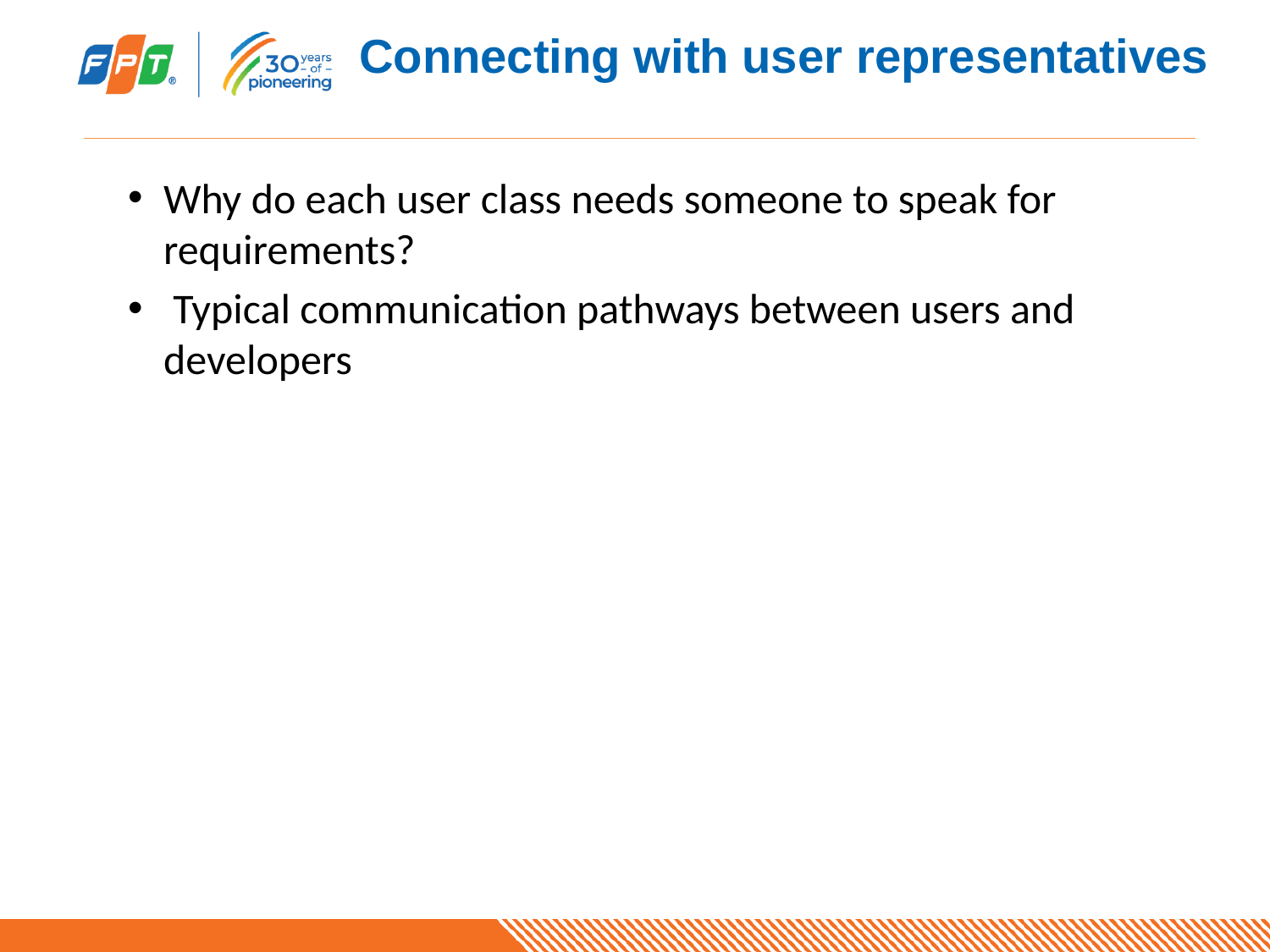

# Connecting with user representatives
Why do each user class needs someone to speak for requirements?
 Typical communication pathways between users and developers